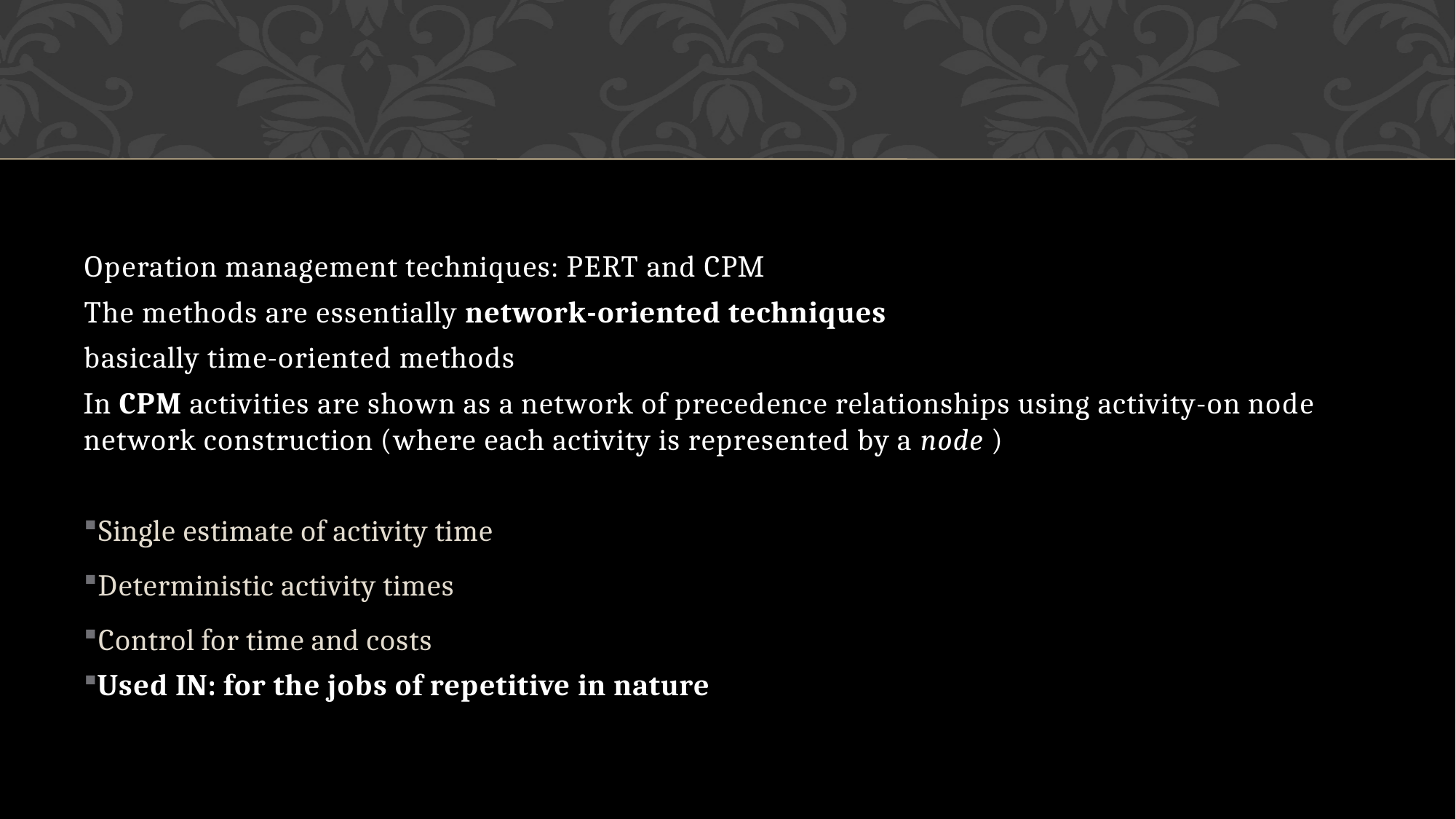

#
Operation management techniques: PERT and CPM
The methods are essentially network-oriented techniques
basically time-oriented methods
In CPM activities are shown as a network of precedence relationships using activity-on node network construction (where each activity is represented by a node )
Single estimate of activity time
Deterministic activity times
Control for time and costs
Used IN: for the jobs of repetitive in nature